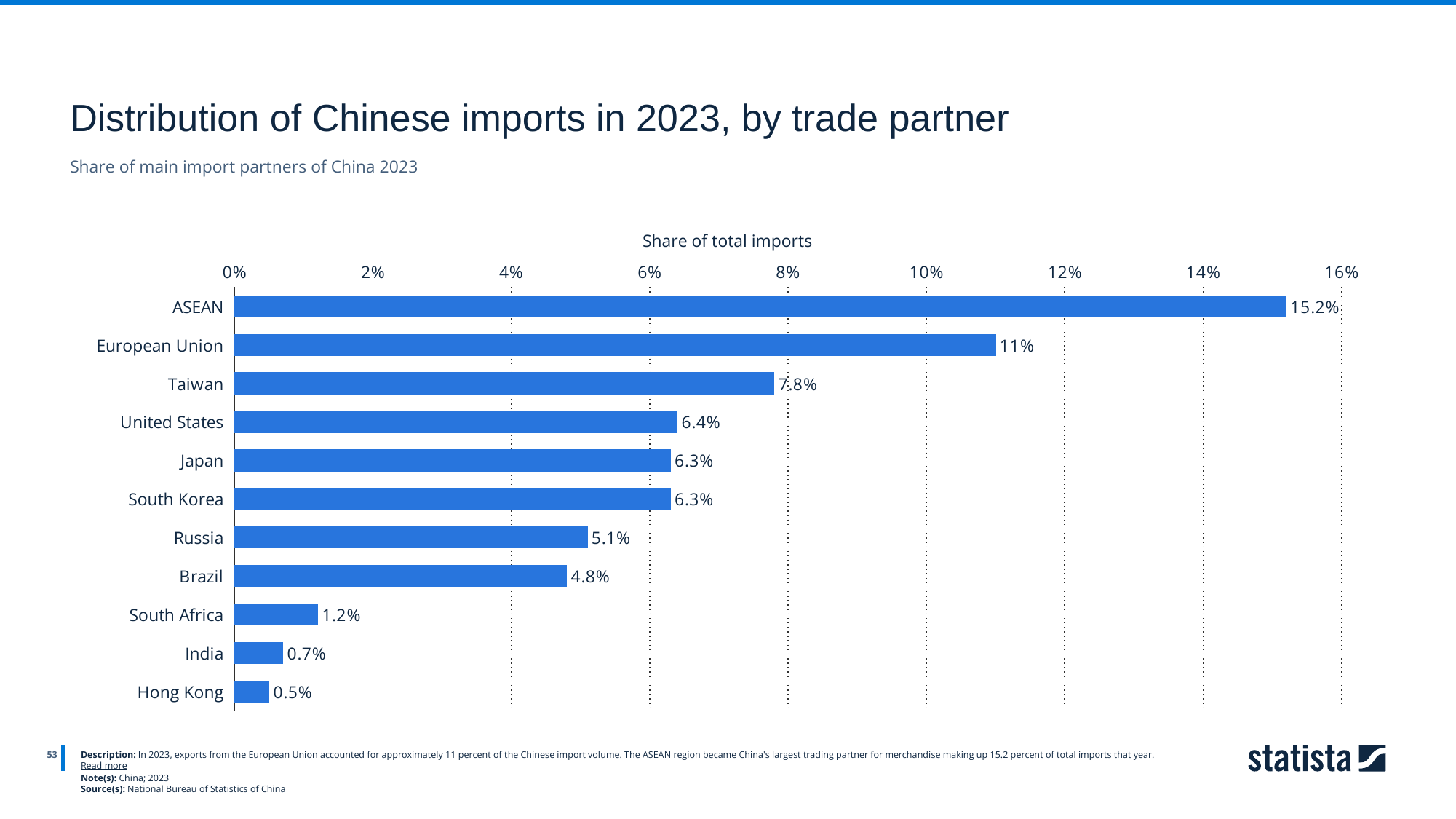

Distribution of Chinese imports in 2023, by trade partner
Share of main import partners of China 2023
Share of total imports

### Chart

| Category | Column1 |
|---|---|
| ASEAN | 0.152 |
| European Union | 0.11 |
| Taiwan | 0.078 |
| United States | 0.064 |
| Japan | 0.063 |
| South Korea | 0.063 |
| Russia | 0.051 |
| Brazil | 0.048 |
| South Africa | 0.012 |
| India | 0.007 |
| Hong Kong | 0.005 |
53
Description: In 2023, exports from the European Union accounted for approximately 11 percent of the Chinese import volume. The ASEAN region became China's largest trading partner for merchandise making up 15.2 percent of total imports that year. Read more
Note(s): China; 2023
Source(s): National Bureau of Statistics of China